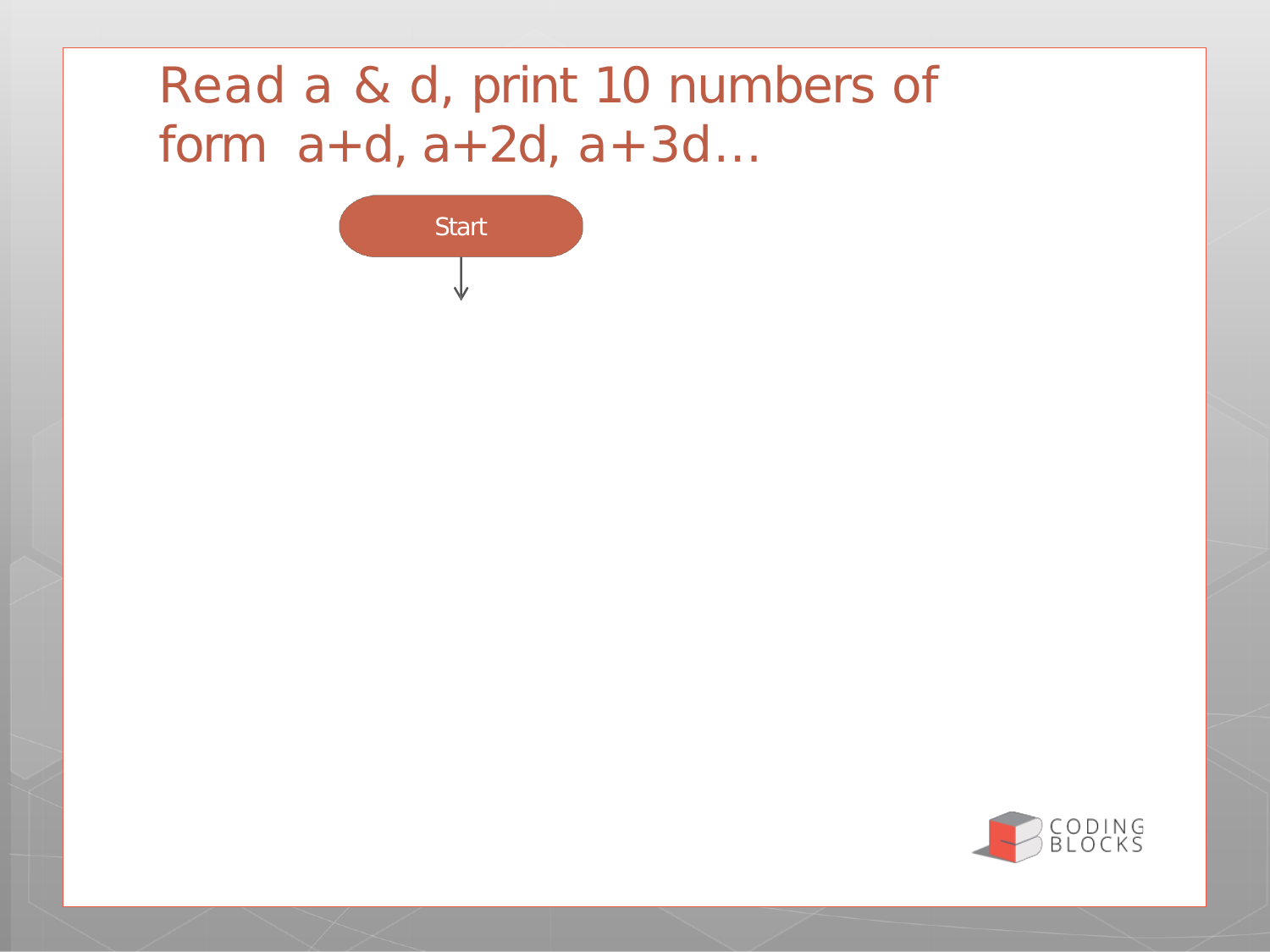

Read a & d, print 10 numbers of form  a+d, a+2d, a+3d…
Start

I = I + 1
Is I <= 10
Output term
End
term = a + I * d